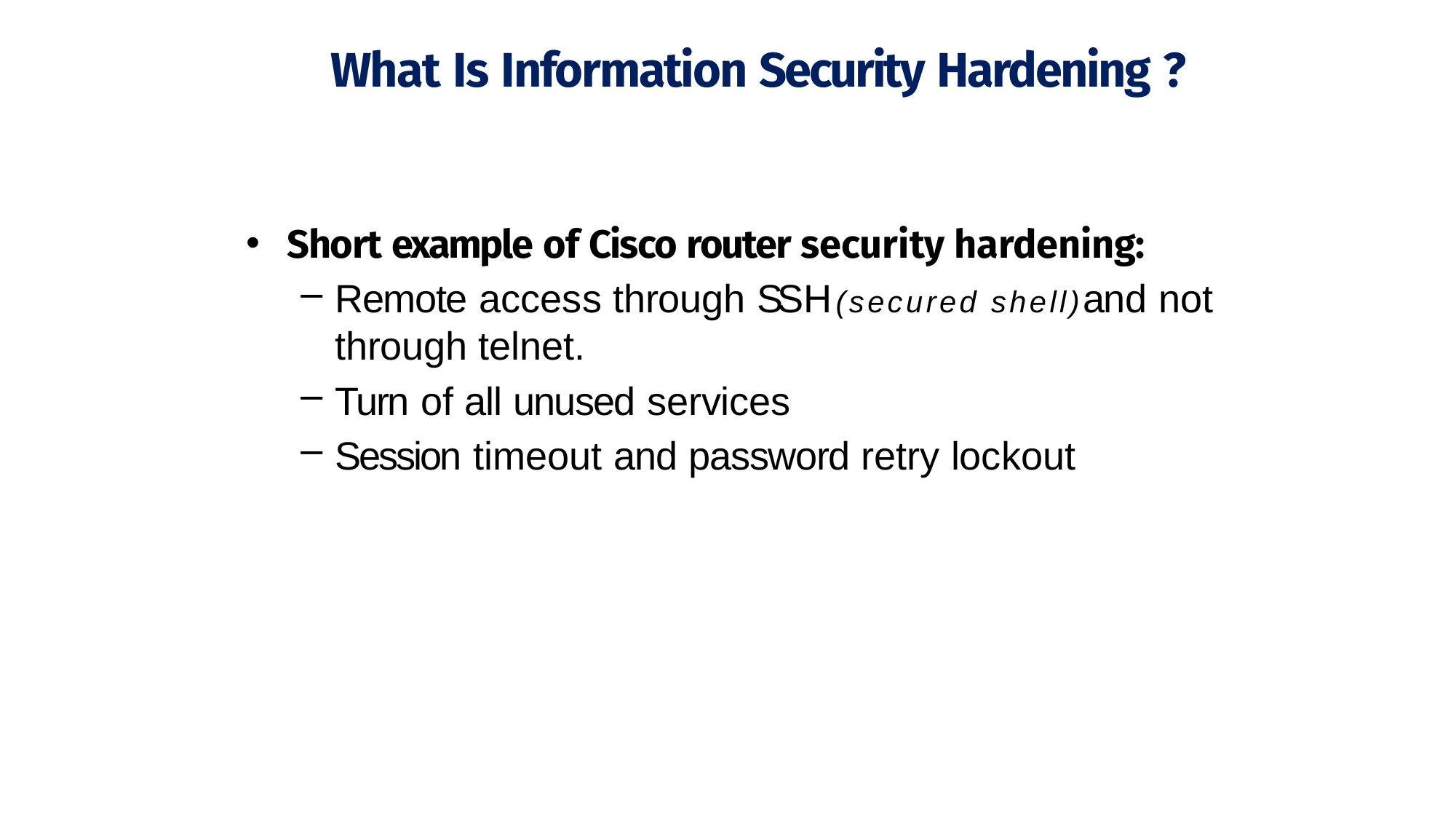

# What Is Information Security Hardening ?
Short example of Cisco router security hardening:
Remote access through SSH(secured shell)and not through telnet.
Turn of all unused services
Session timeout and password retry lockout
2
5